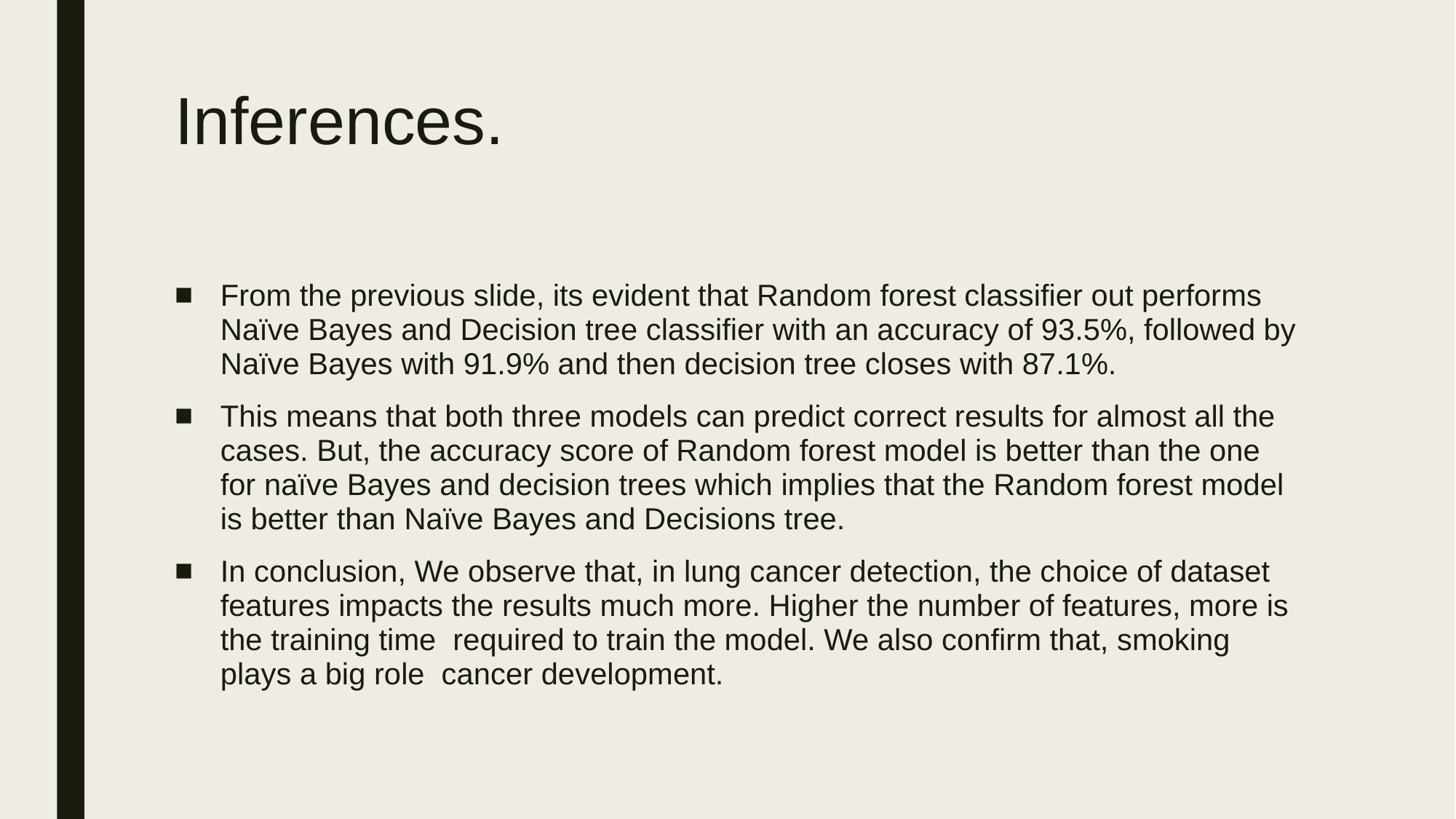

# Inferences.
From the previous slide, its evident that Random forest classifier out performs Naïve Bayes and Decision tree classifier with an accuracy of 93.5%, followed by Naïve Bayes with 91.9% and then decision tree closes with 87.1%.
This means that both three models can predict correct results for almost all the cases. But, the accuracy score of Random forest model is better than the one for naïve Bayes and decision trees which implies that the Random forest model is better than Naïve Bayes and Decisions tree.
In conclusion, We observe that, in lung cancer detection, the choice of dataset features impacts the results much more. Higher the number of features, more is the training time  required to train the model. We also confirm that, smoking plays a big role  cancer development.